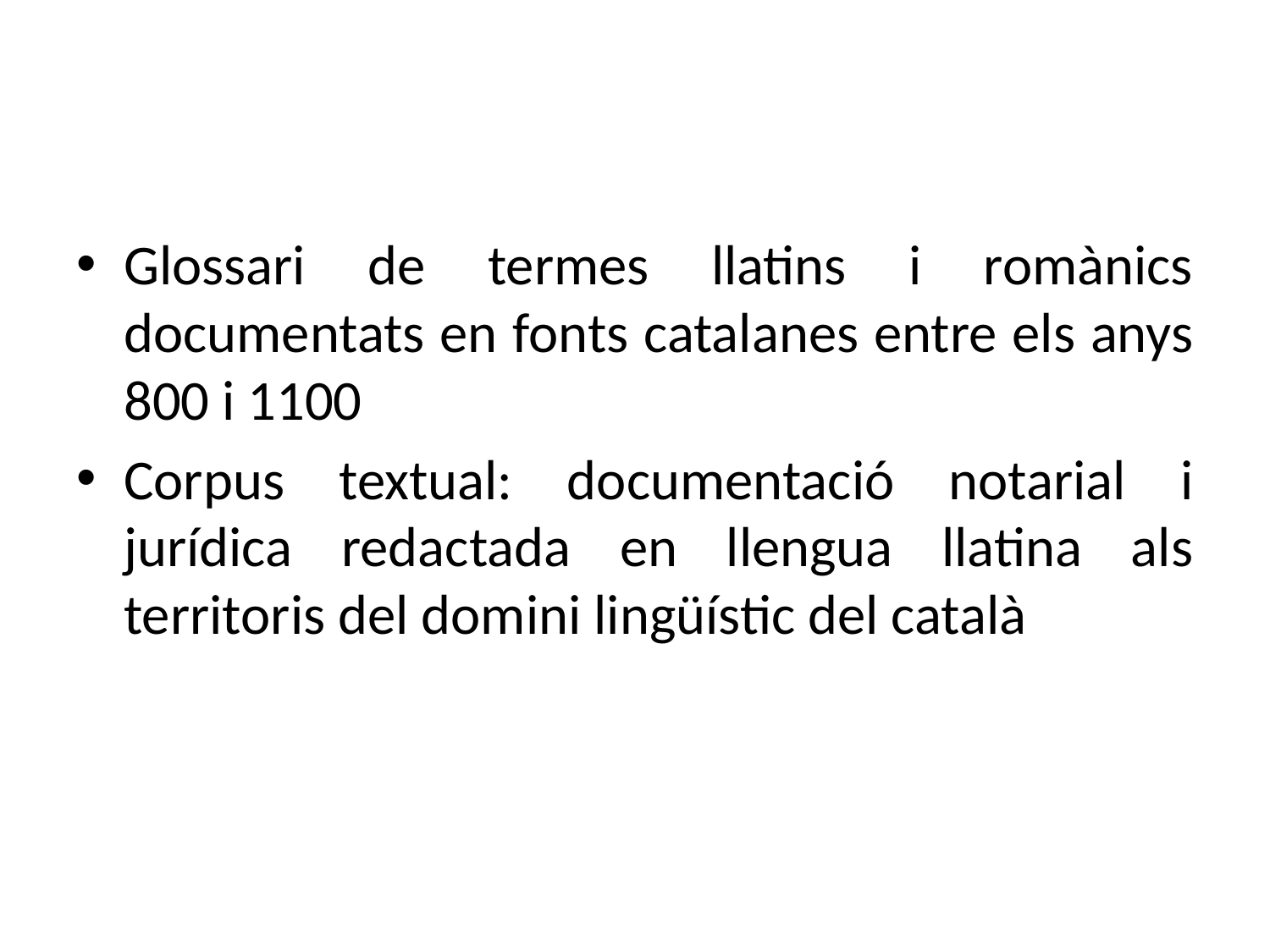

#
Glossari de termes llatins i romànics documentats en fonts catalanes entre els anys 800 i 1100
Corpus textual: documentació notarial i jurídica redactada en llengua llatina als territoris del domini lingüístic del català